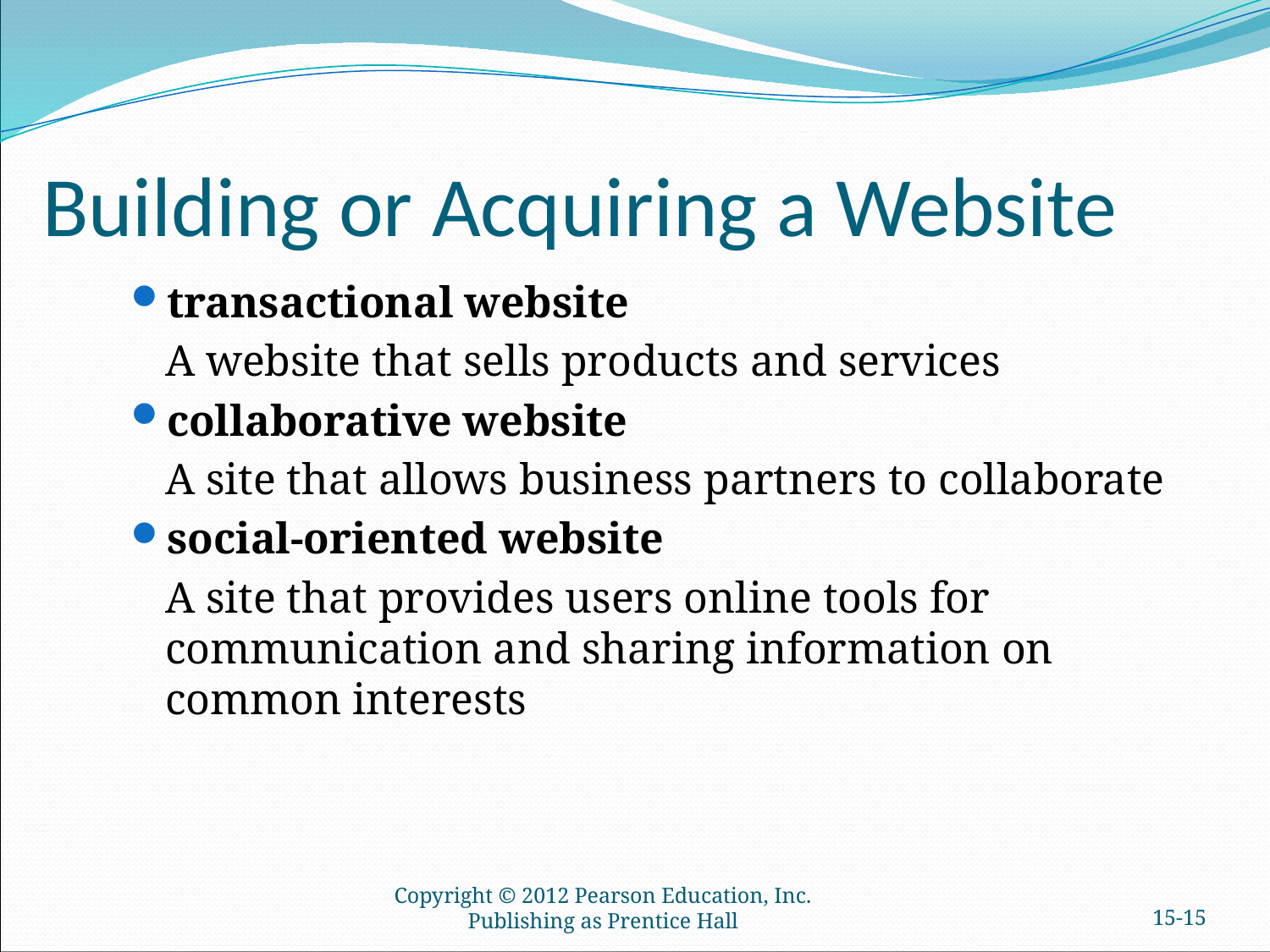

# Building or Acquiring a Website
transactional website
	A website that sells products and services
collaborative website
	A site that allows business partners to collaborate
social-oriented website
	A site that provides users online tools for communication and sharing information on common interests
Copyright © 2012 Pearson Education, Inc. Publishing as Prentice Hall
15-15